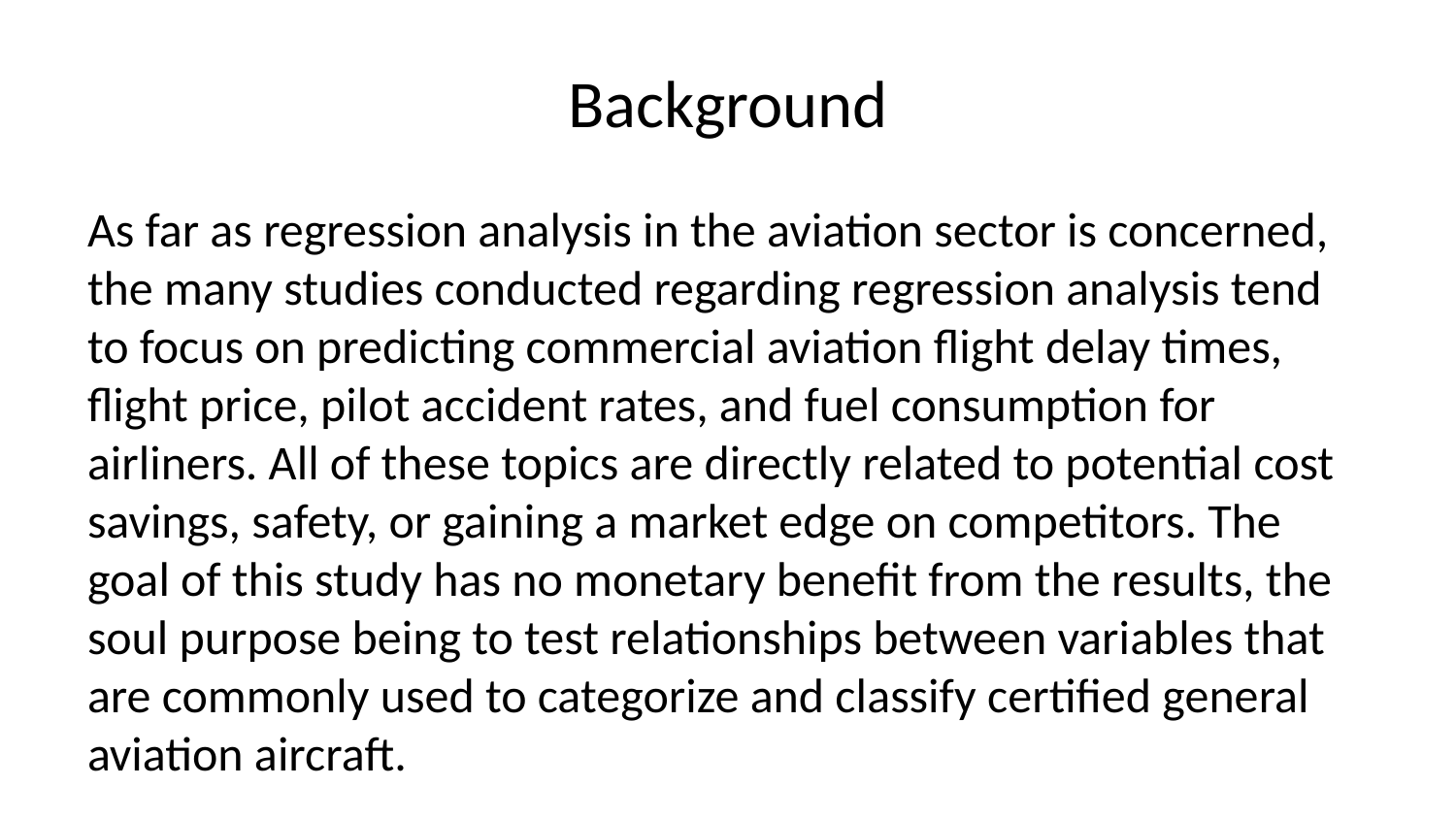

# Background
As far as regression analysis in the aviation sector is concerned, the many studies conducted regarding regression analysis tend to focus on predicting commercial aviation flight delay times, flight price, pilot accident rates, and fuel consumption for airliners. All of these topics are directly related to potential cost savings, safety, or gaining a market edge on competitors. The goal of this study has no monetary benefit from the results, the soul purpose being to test relationships between variables that are commonly used to categorize and classify certified general aviation aircraft.